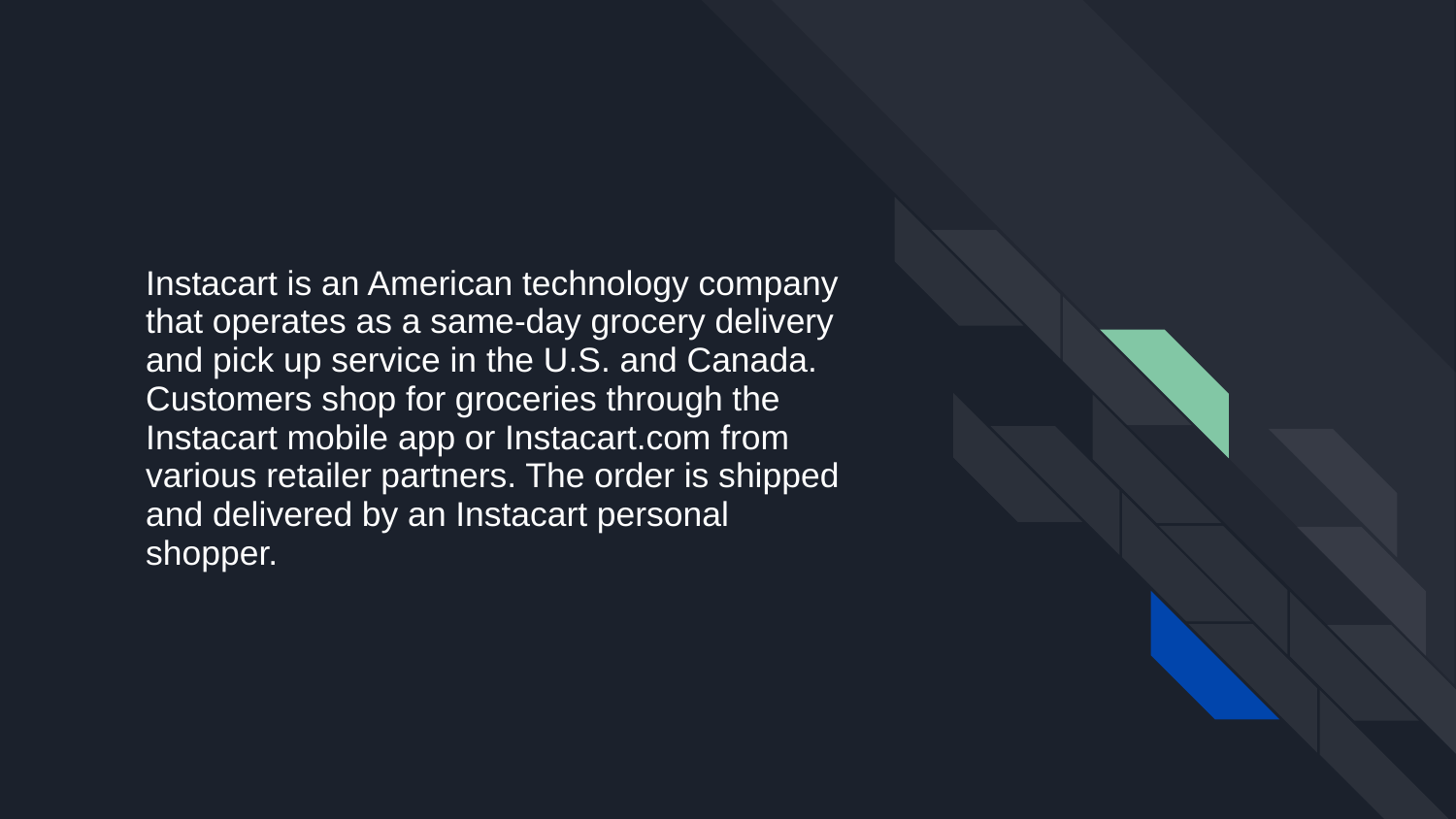

# Instacart is an American technology company that operates as a same-day grocery delivery and pick up service in the U.S. and Canada. Customers shop for groceries through the Instacart mobile app or Instacart.com from various retailer partners. The order is shipped and delivered by an Instacart personal shopper.